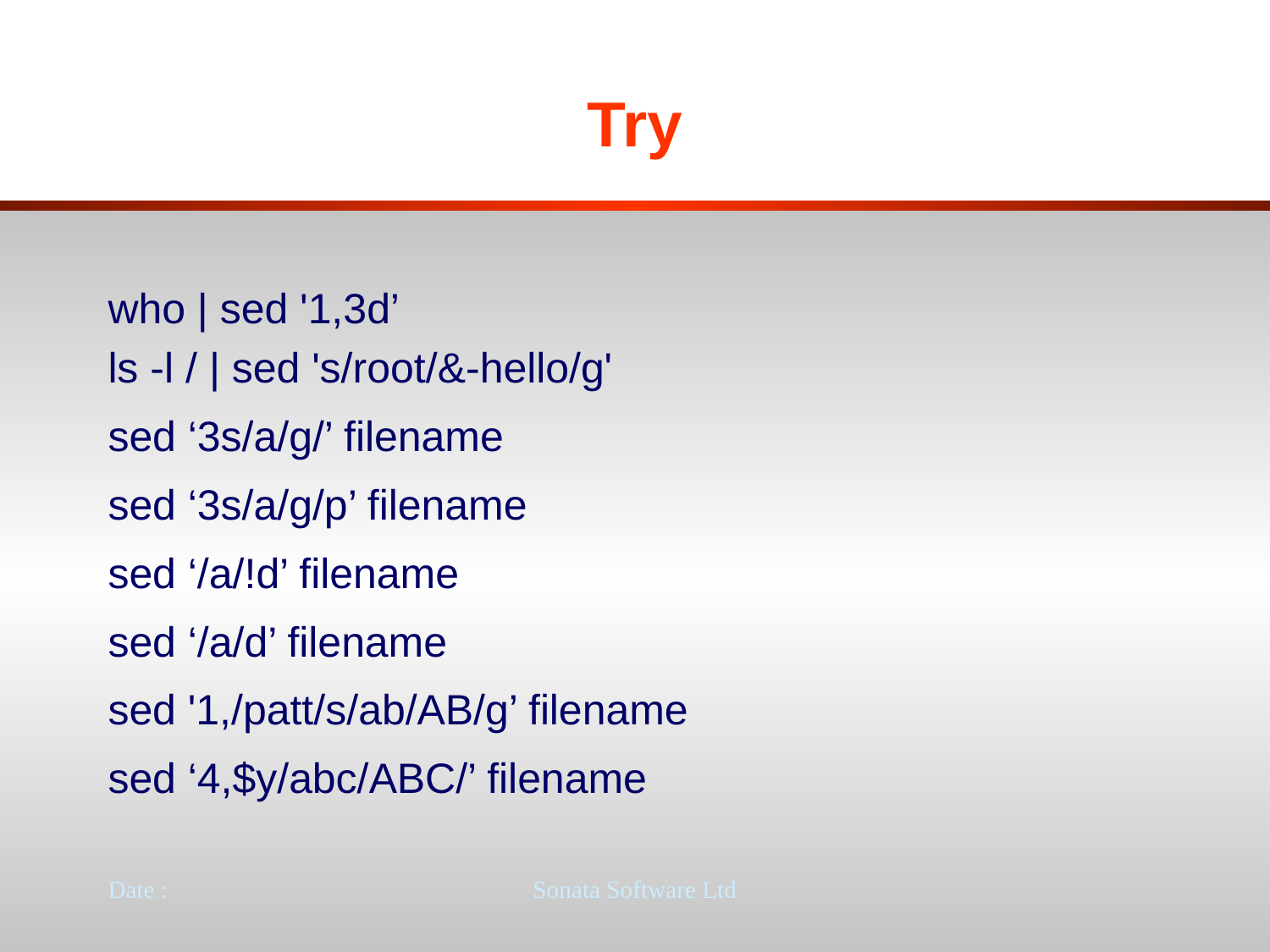

# Try
who | sed '1,3d’
ls -l / | sed 's/root/&-hello/g'
sed ‘3s/a/g/’ filename
sed ‘3s/a/g/p’ filename
sed ‘/a/!d’ filename
sed ‘/a/d’ filename
sed '1,/patt/s/ab/AB/g’ filename
sed ‘4,$y/abc/ABC/’ filename

Date :
Sonata Software Ltd